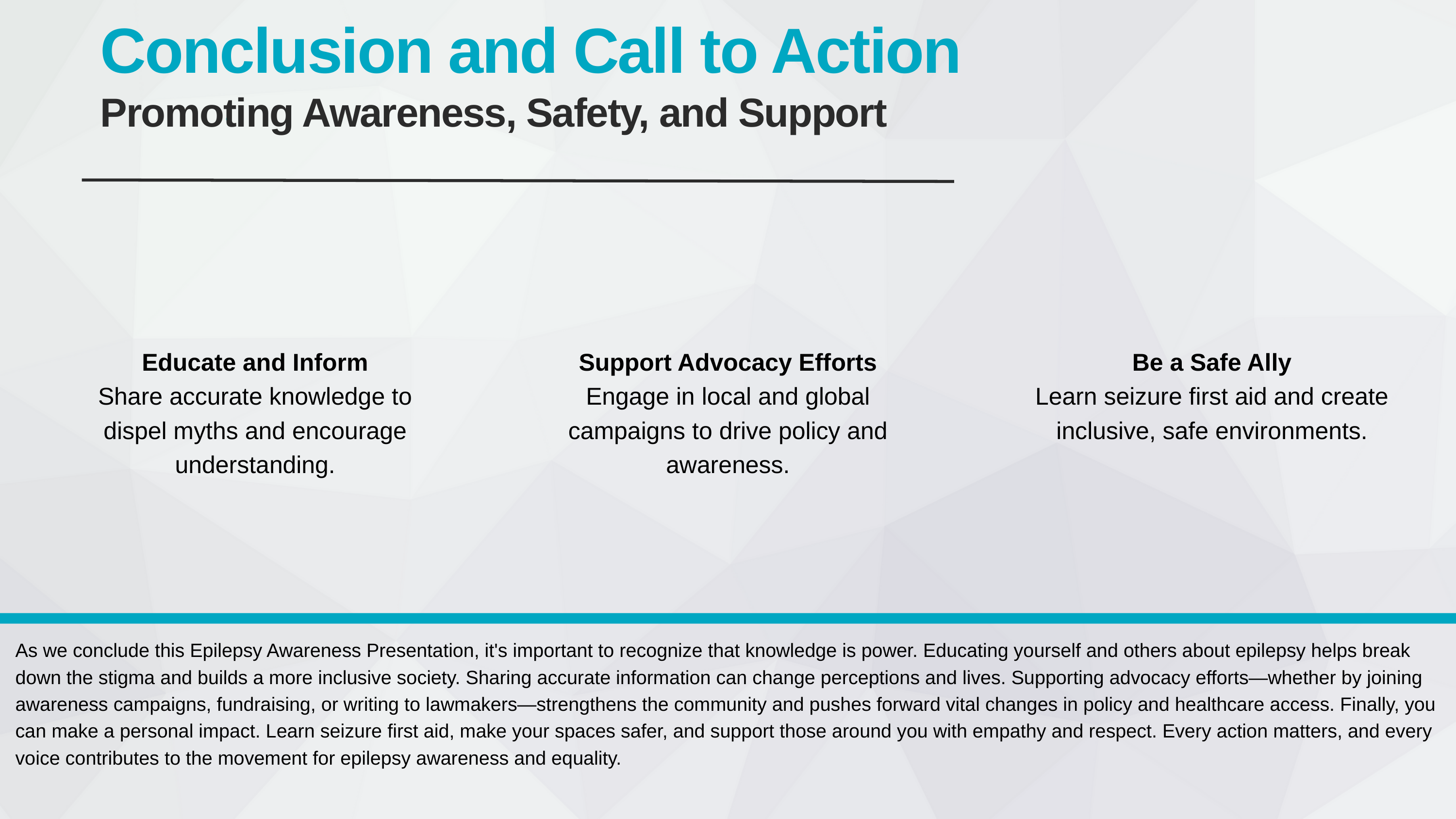

Conclusion and Call to Action

Promoting Awareness, Safety, and Support

Educate and Inform
Share accurate knowledge to dispel myths and encourage understanding.
Support Advocacy Efforts
Engage in local and global campaigns to drive policy and awareness.
Be a Safe Ally
Learn seizure first aid and create inclusive, safe environments.

As we conclude this Epilepsy Awareness Presentation, it's important to recognize that knowledge is power. Educating yourself and others about epilepsy helps break down the stigma and builds a more inclusive society. Sharing accurate information can change perceptions and lives. Supporting advocacy efforts—whether by joining awareness campaigns, fundraising, or writing to lawmakers—strengthens the community and pushes forward vital changes in policy and healthcare access. Finally, you can make a personal impact. Learn seizure first aid, make your spaces safer, and support those around you with empathy and respect. Every action matters, and every voice contributes to the movement for epilepsy awareness and equality.